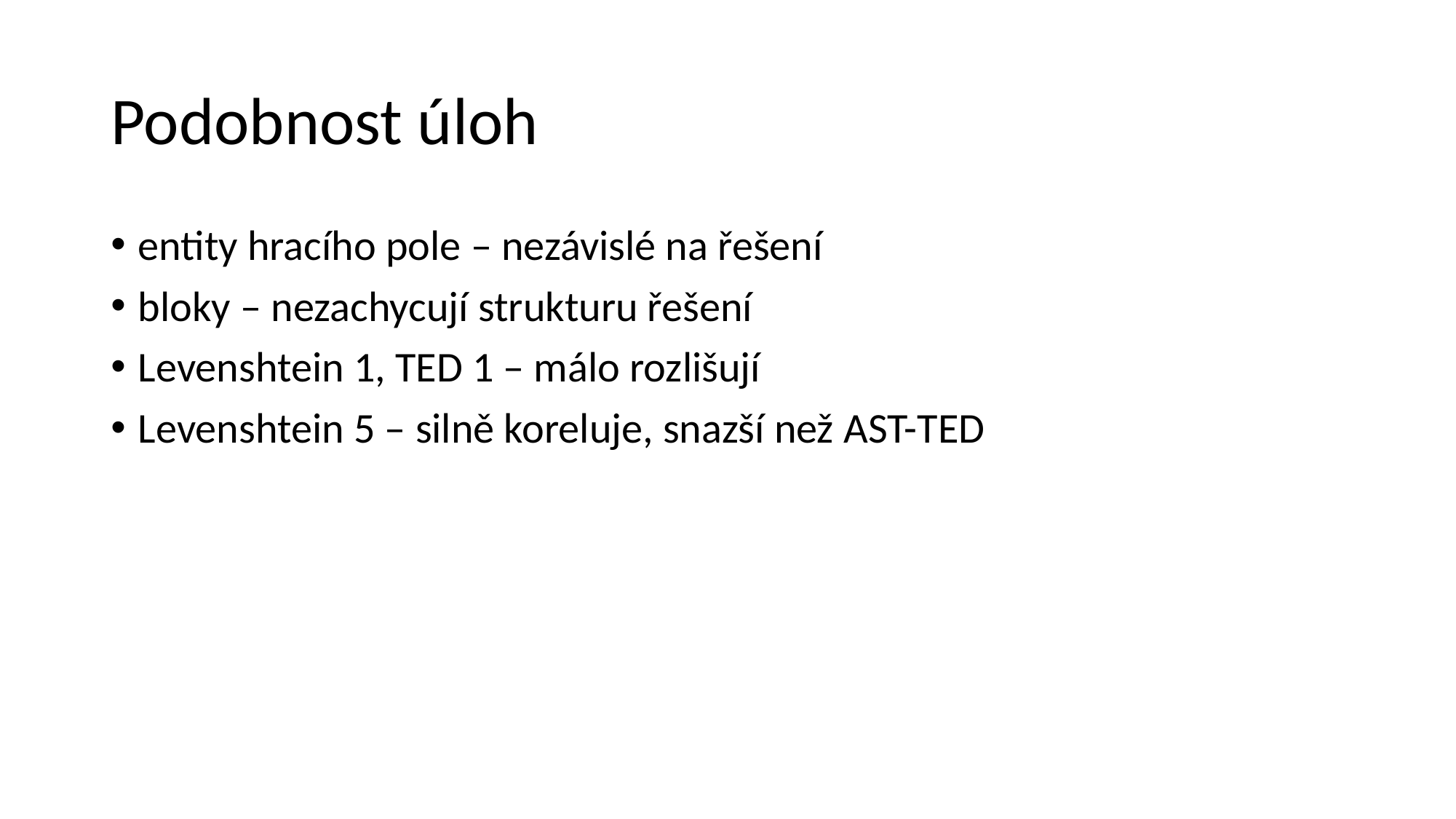

# Podobnost úloh
entity hracího pole – nezávislé na řešení
bloky – nezachycují strukturu řešení
Levenshtein 1, TED 1 – málo rozlišují
Levenshtein 5 – silně koreluje, snazší než AST-TED